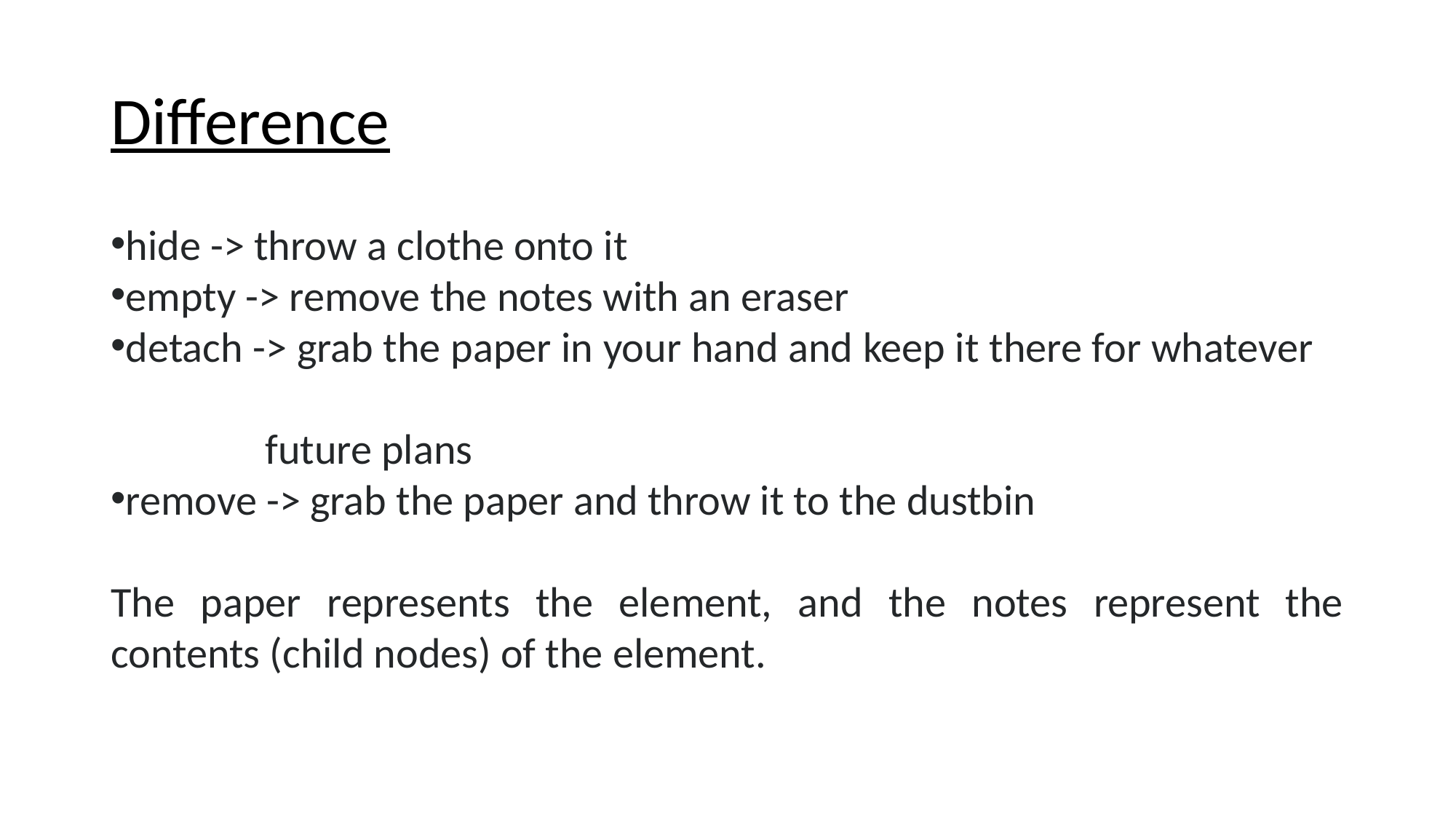

# Difference

hide -> throw a clothe onto it
empty -> remove the notes with an eraser
detach -> grab the paper in your hand and keep it there for whatever
                future plans
remove -> grab the paper and throw it to the dustbin

The paper represents the element, and the notes represent the contents (child nodes) of the element.